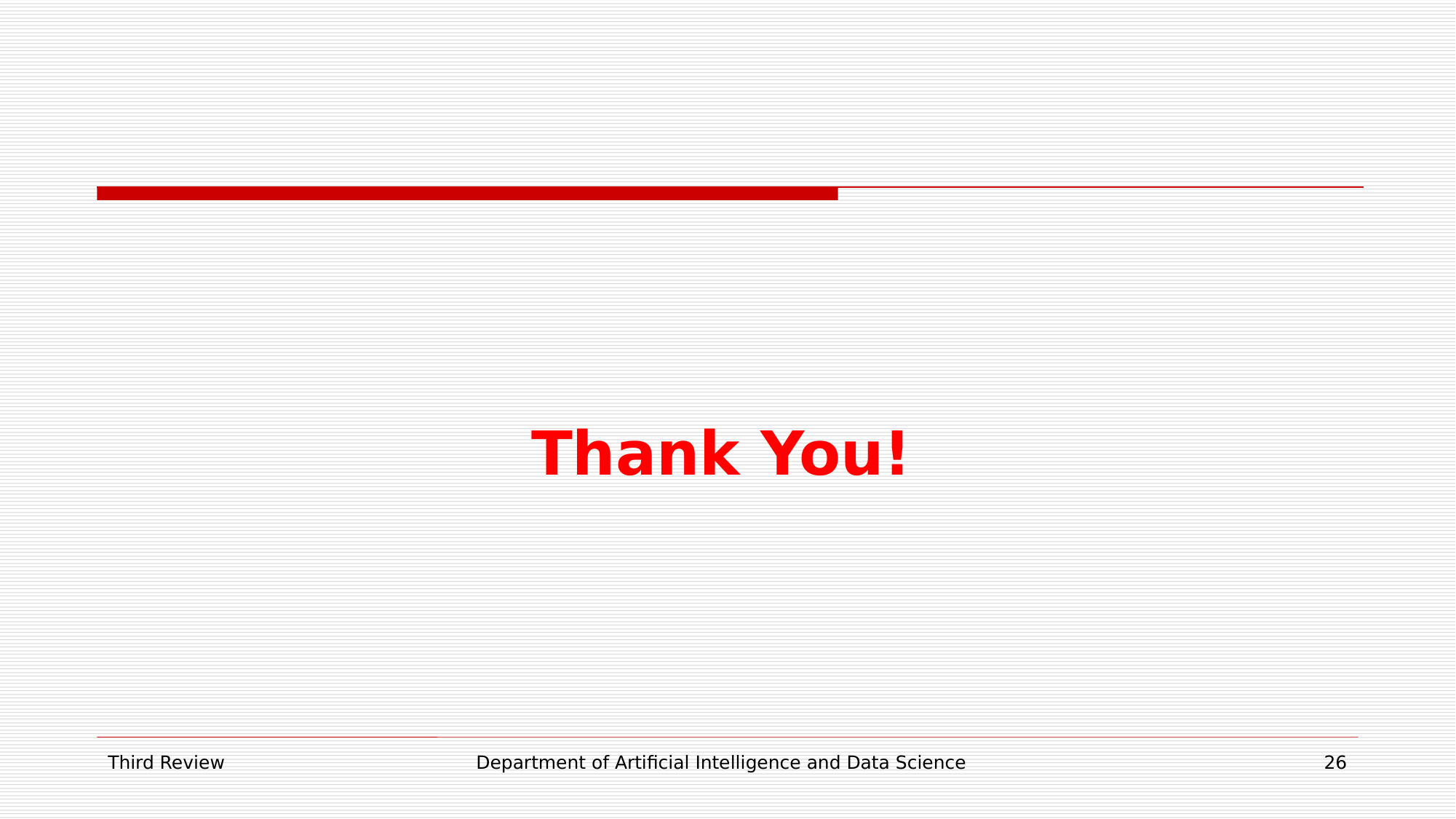

# Thank You!
Department of Artificial Intelligence and Data Science
Third Review
26